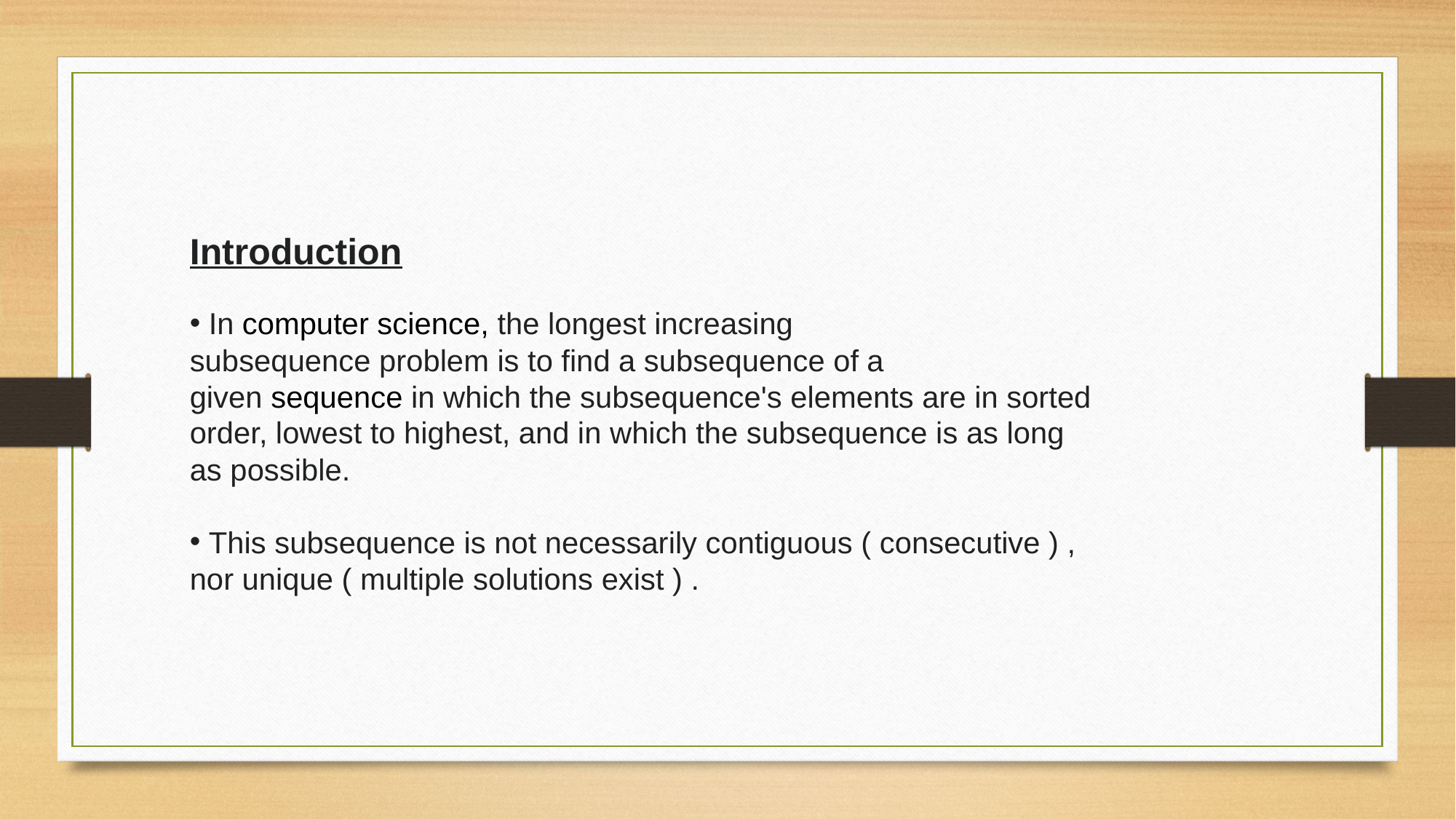

Introduction

 In computer science, the longest increasing subsequence problem is to find a subsequence of a given sequence in which the subsequence's elements are in sorted order, lowest to highest, and in which the subsequence is as long as possible.

 This subsequence is not necessarily contiguous ( consecutive ) , nor unique ( multiple solutions exist ) .